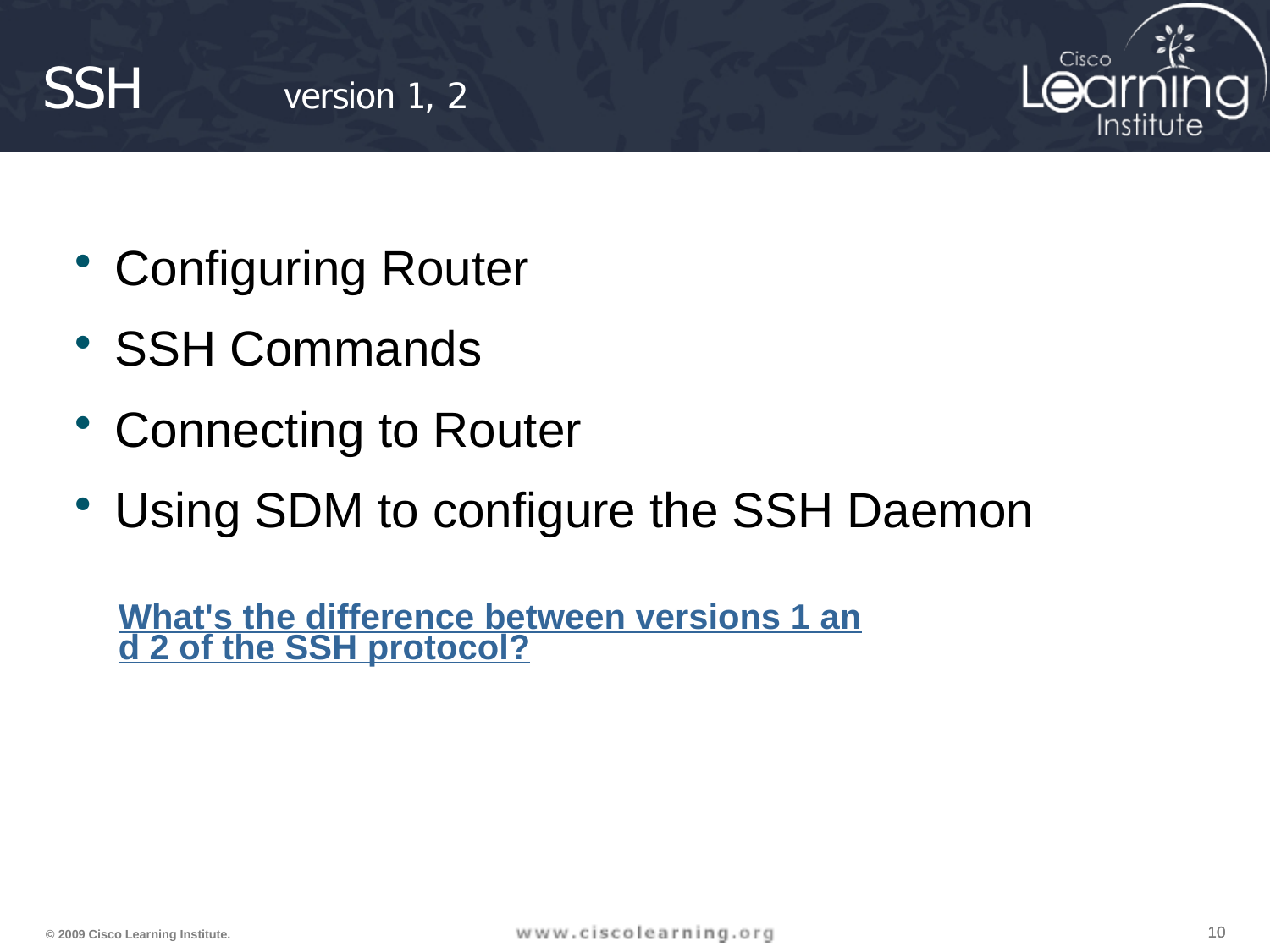

# SSH        version 1, 2
Configuring Router
SSH Commands
Connecting to Router
Using SDM to configure the SSH Daemon
What's the difference between versions 1 and 2 of the SSH protocol?